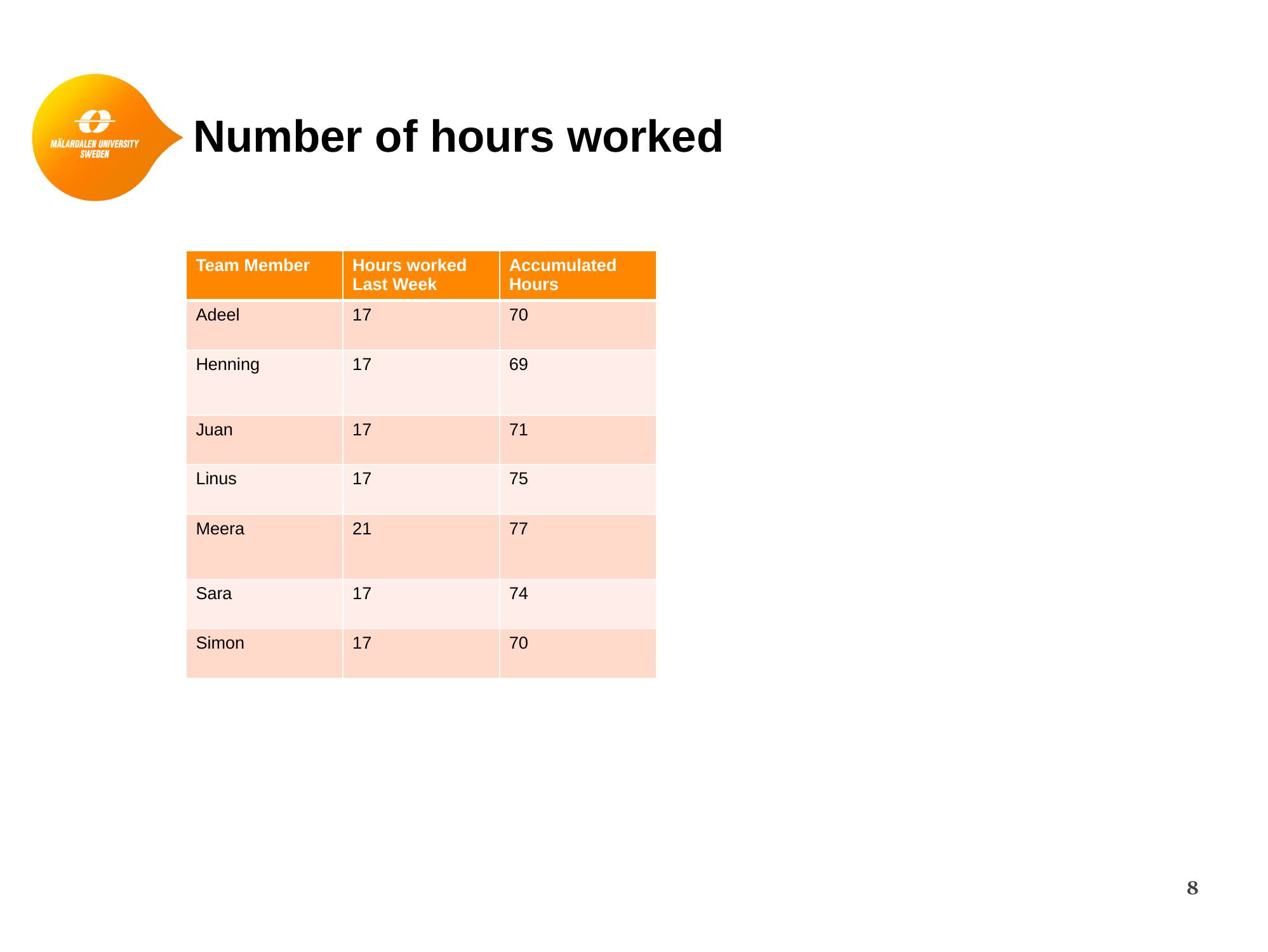

# Number of hours worked
| Team Member | Hours worked Last Week | Accumulated Hours |
| --- | --- | --- |
| Adeel | 17 | 70 |
| Henning | 17 | 69 |
| Juan | 17 | 71 |
| Linus | 17 | 75 |
| Meera | 21 | 77 |
| Sara | 17 | 74 |
| Simon | 17 | 70 |
8